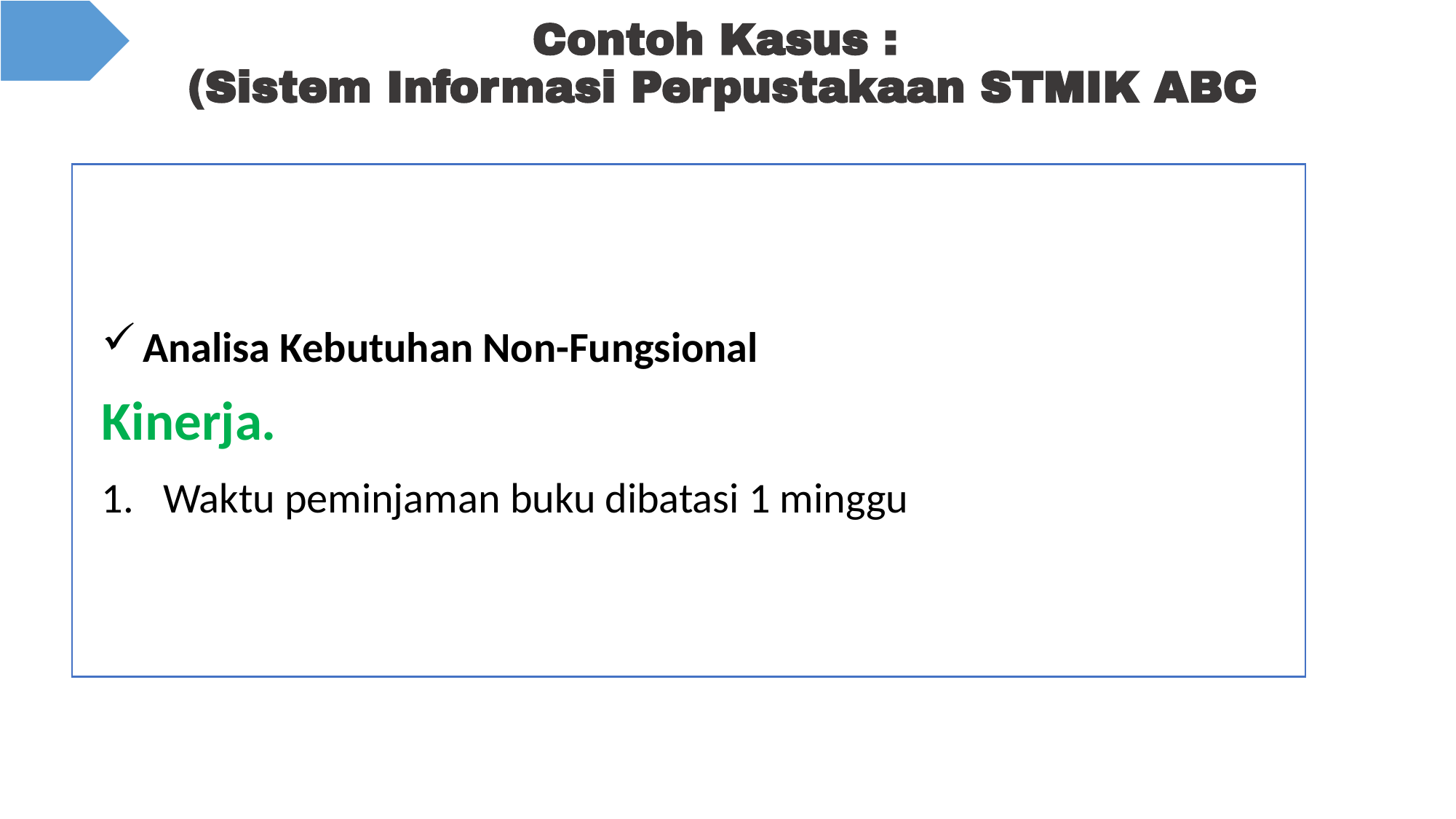

# Contoh Kasus : (Sistem Informasi Perpustakaan STMIK ABC
Analisa Kebutuhan Non-Fungsional
Kinerja.
Waktu peminjaman buku dibatasi 1 minggu